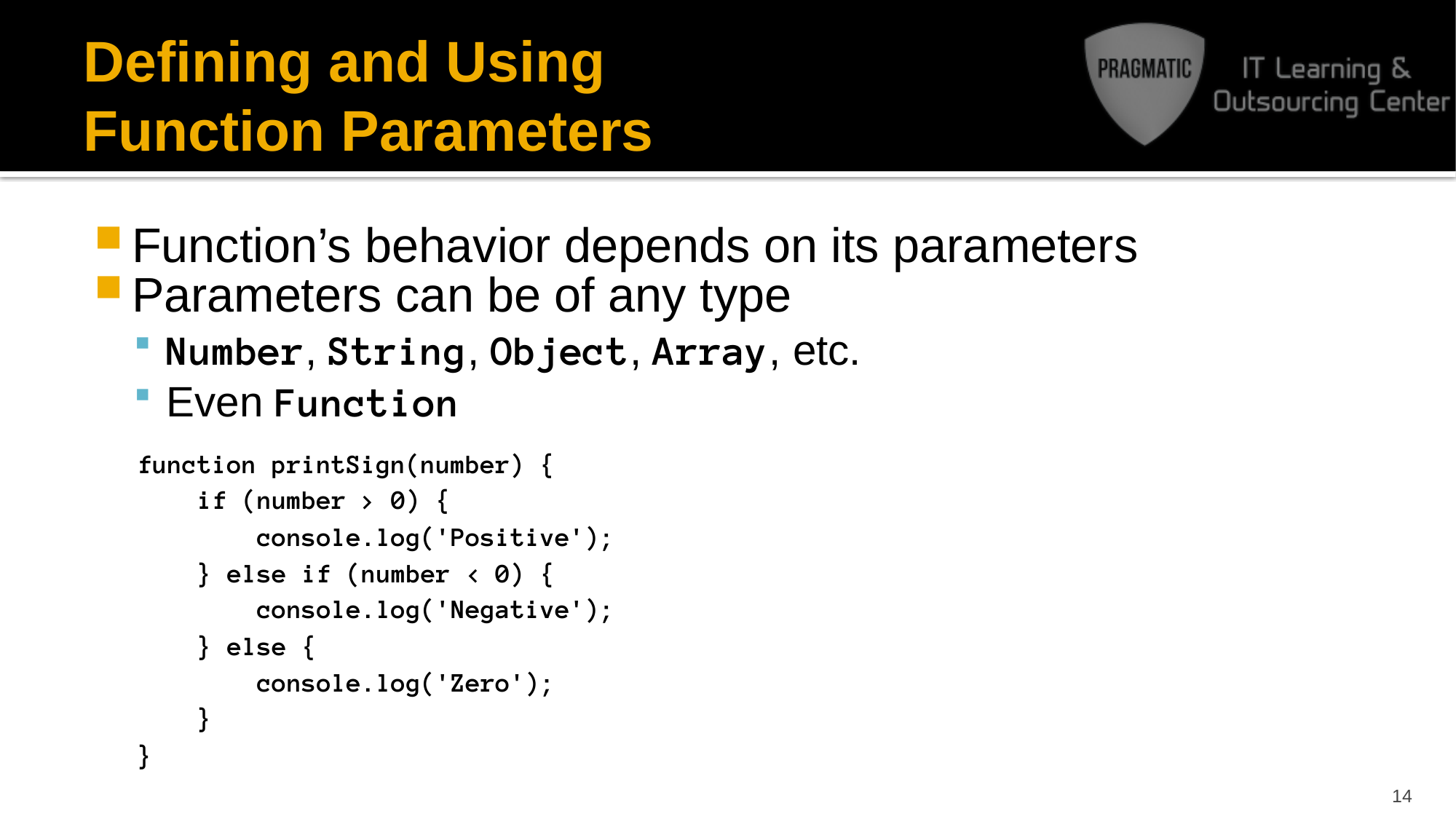

# Defining and Using Function Parameters
Function’s behavior depends on its parameters
Parameters can be of any type
Number, String, Object, Array, etc.
Even Function

function printSign(number) {
    if (number > 0) {
        console.log('Positive');
    } else if (number < 0) {
        console.log('Negative');
    } else {
        console.log('Zero');
    }
}
14